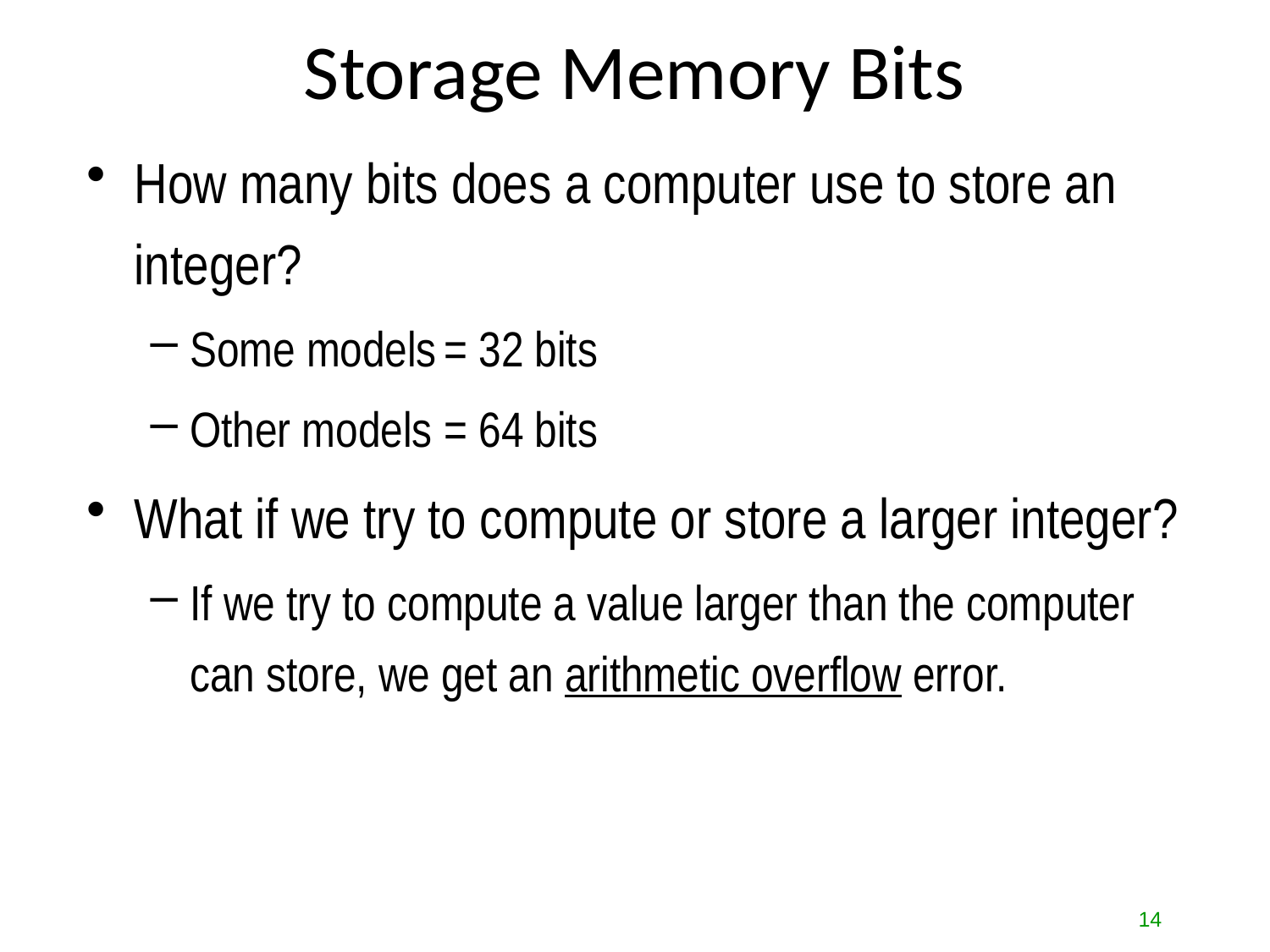

# Storage Memory Bits
How many bits does a computer use to store an integer?
Some models	= 32 bits
Other models	= 64 bits
What if we try to compute or store a larger integer?
If we try to compute a value larger than the computer can store, we get an arithmetic overflow error.
14